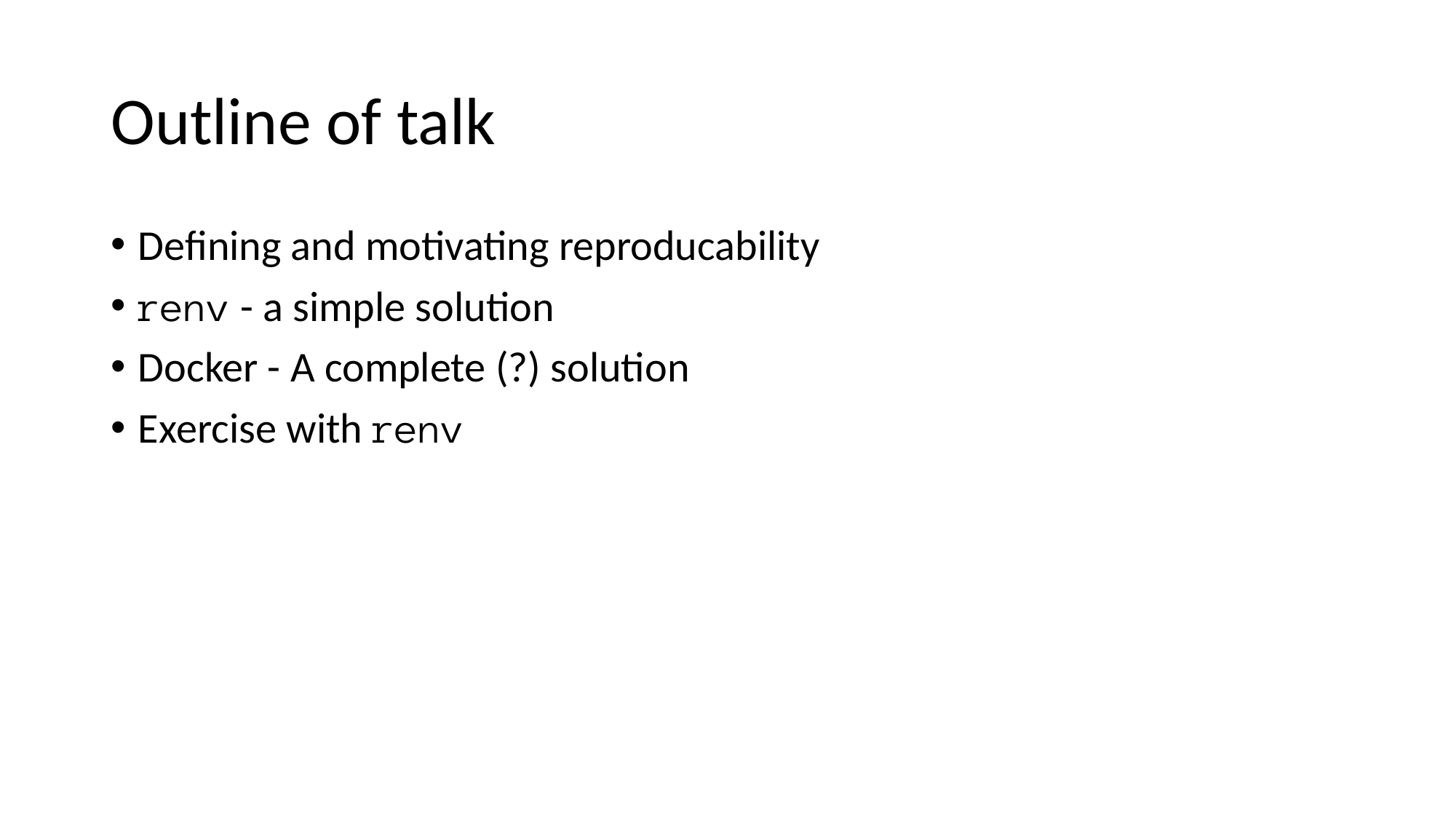

# Outline of talk
Defining and motivating reproducability
renv - a simple solution
Docker - A complete (?) solution
Exercise with renv